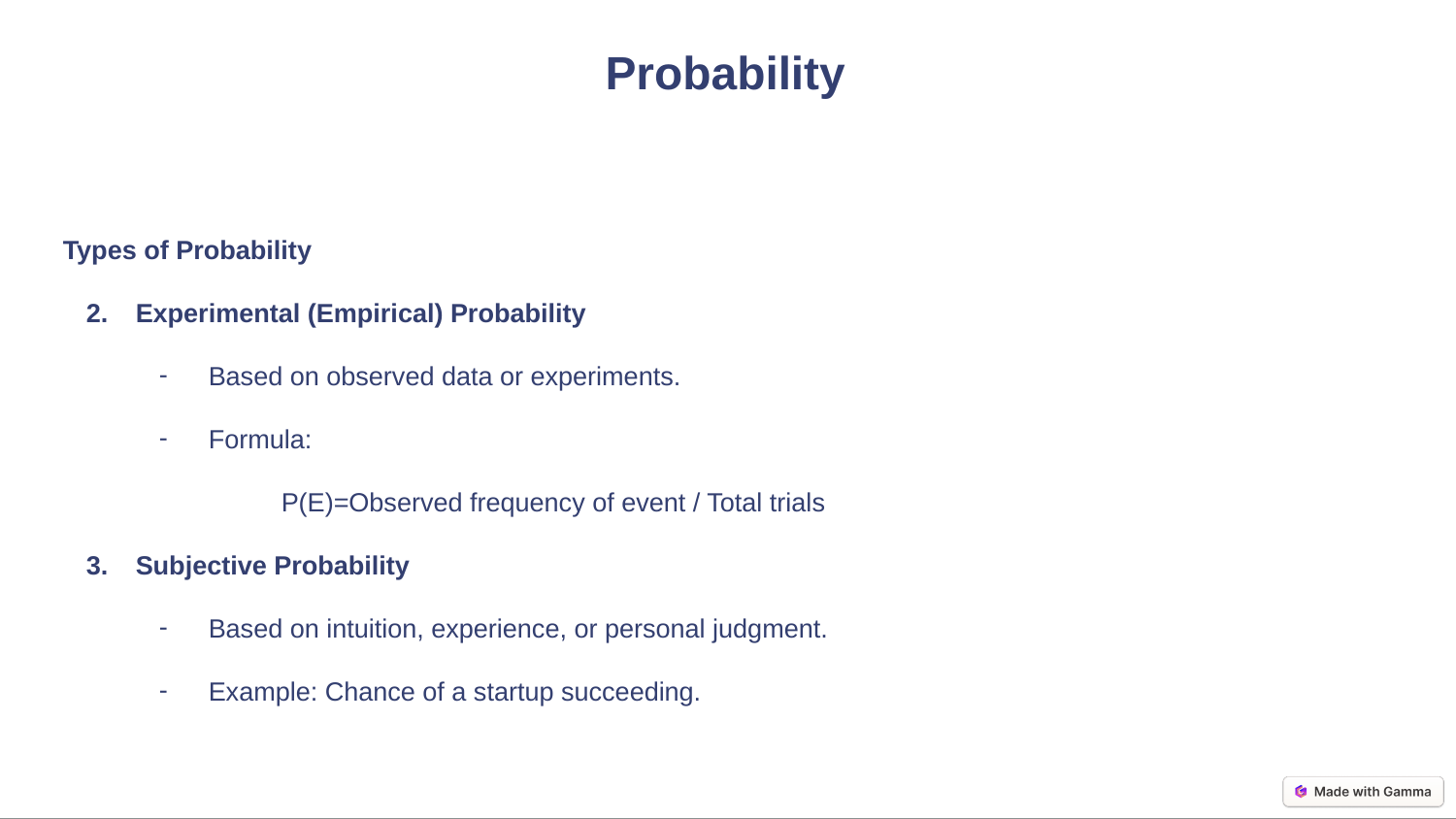

Probability

Types of Probability
Experimental (Empirical) Probability
Based on observed data or experiments.
Formula:
P(E)=Observed frequency of event / Total trials
Subjective Probability
Based on intuition, experience, or personal judgment.
Example: Chance of a startup succeeding.